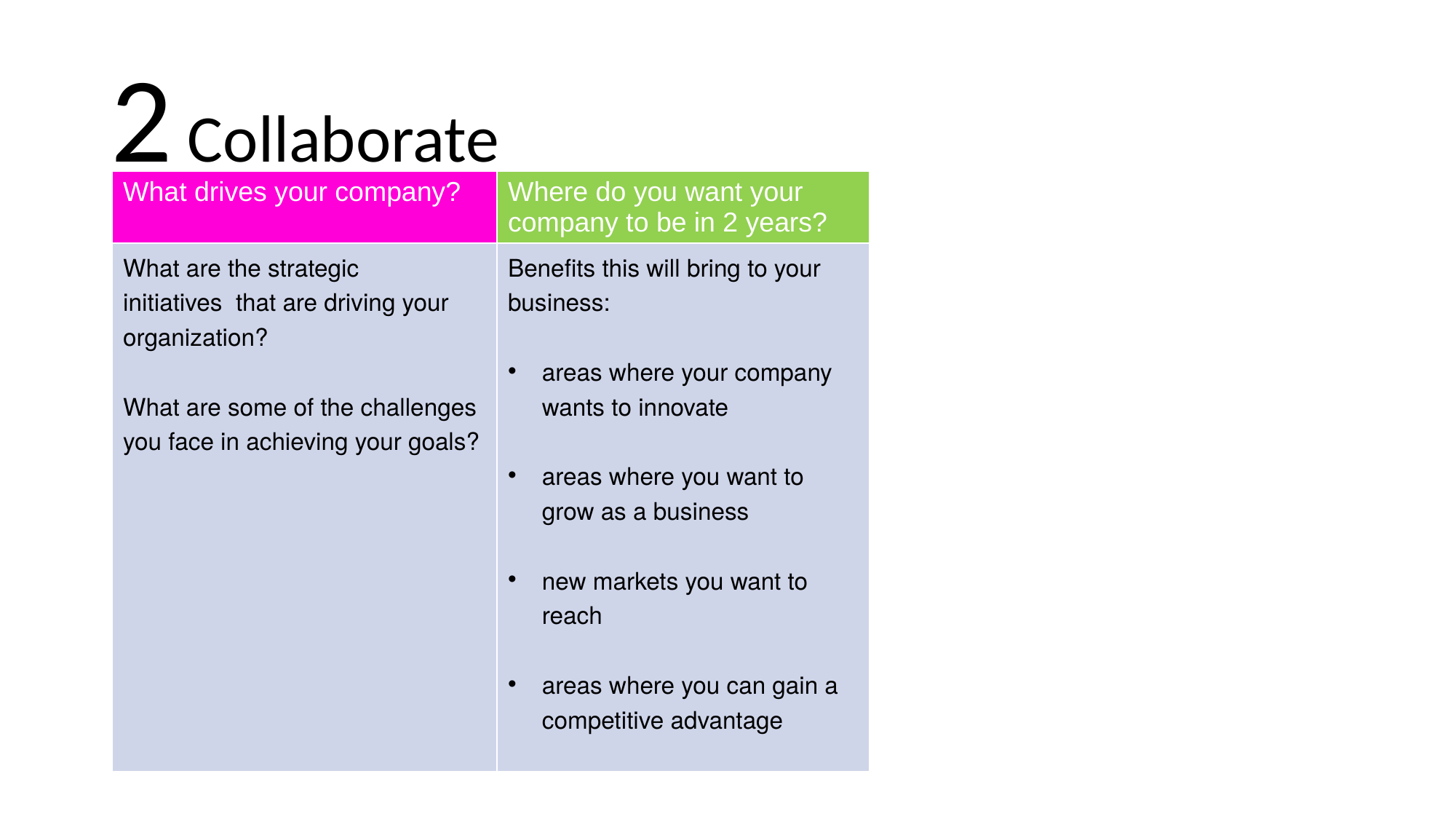

# 2 Collaborate
| What drives your company? | Where do you want your company to be in 2 years? |
| --- | --- |
| What are the strategic  initiatives that are driving your organization? What are some of the challenges you face in achieving your goals? | Benefits this will bring to your business: areas where your company wants to innovate  areas where you want to grow as a business new markets you want to reach areas where you can gain a competitive advantage |